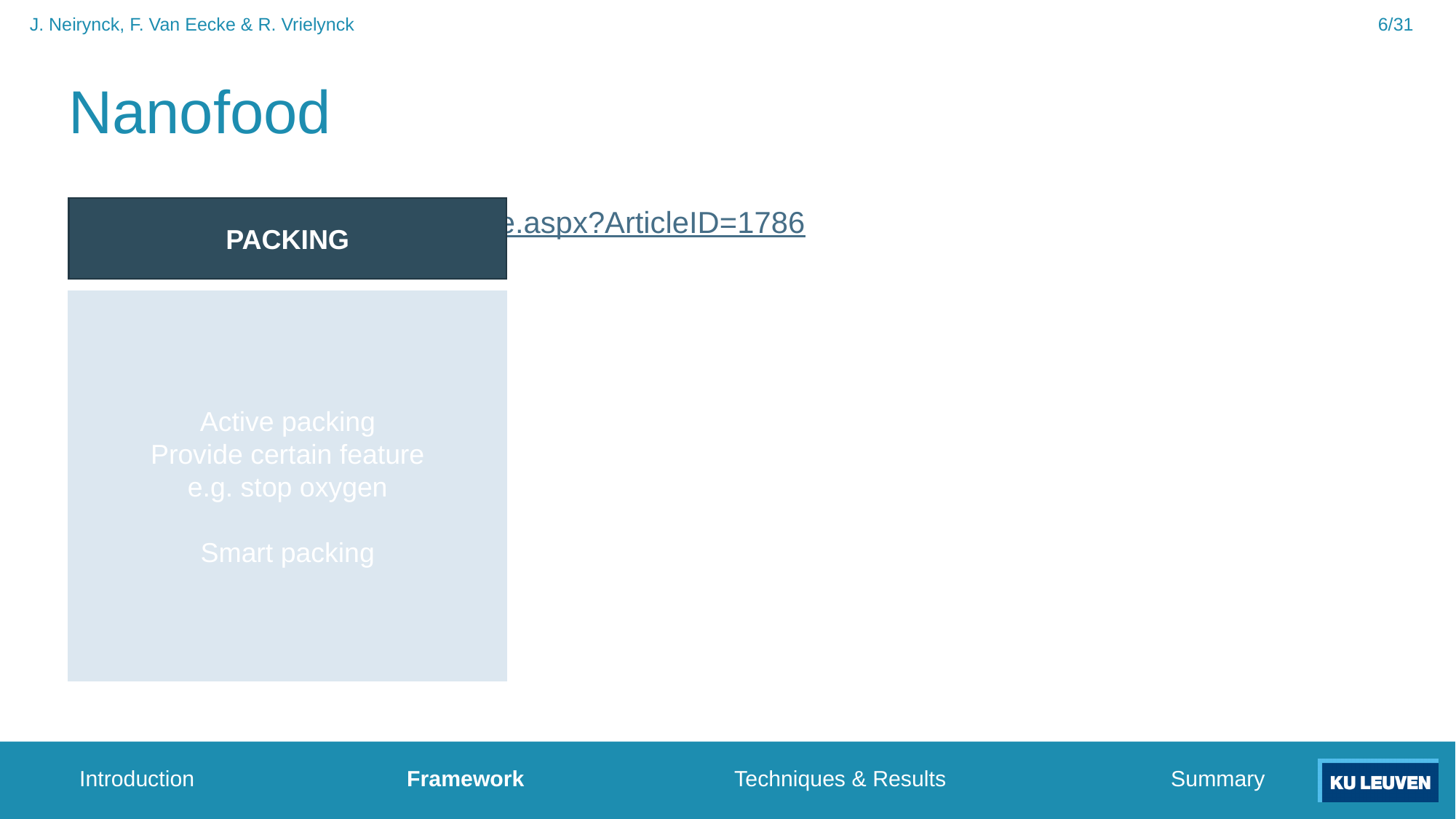

6/31
J. Neirynck, F. Van Eecke & R. Vrielynck
# Nanofood
https://www.azonano.com/article.aspx?ArticleID=1786
PACKING
Active packing
Provide certain feature
e.g. stop oxygen

Smart packing
Introduction		Framework		Techniques & Results			Summary